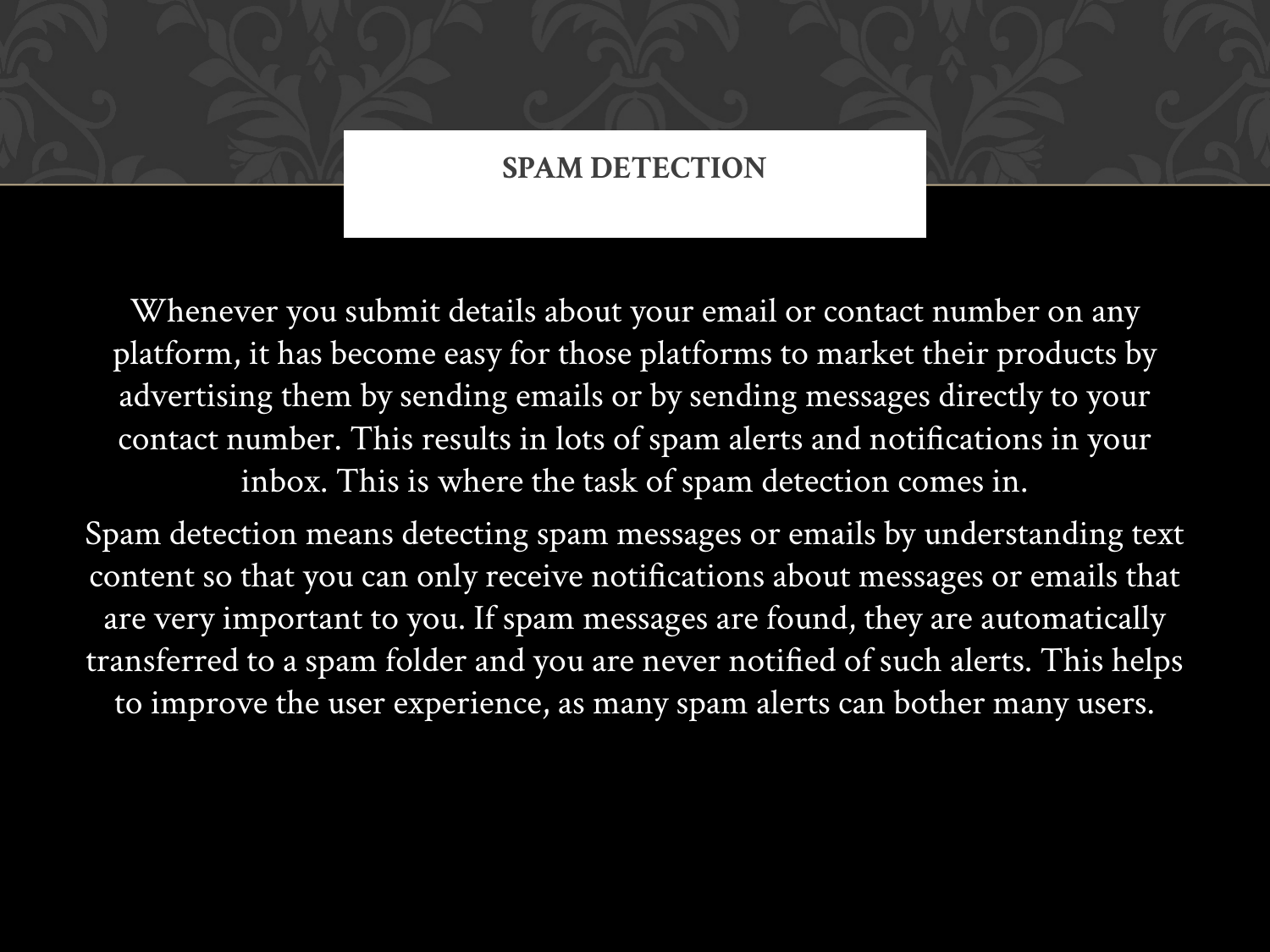

# SPAM DETECTION
Whenever you submit details about your email or contact number on any platform, it has become easy for those platforms to market their products by advertising them by sending emails or by sending messages directly to your contact number. This results in lots of spam alerts and notifications in your inbox. This is where the task of spam detection comes in.
Spam detection means detecting spam messages or emails by understanding text content so that you can only receive notifications about messages or emails that are very important to you. If spam messages are found, they are automatically transferred to a spam folder and you are never notified of such alerts. This helps to improve the user experience, as many spam alerts can bother many users.